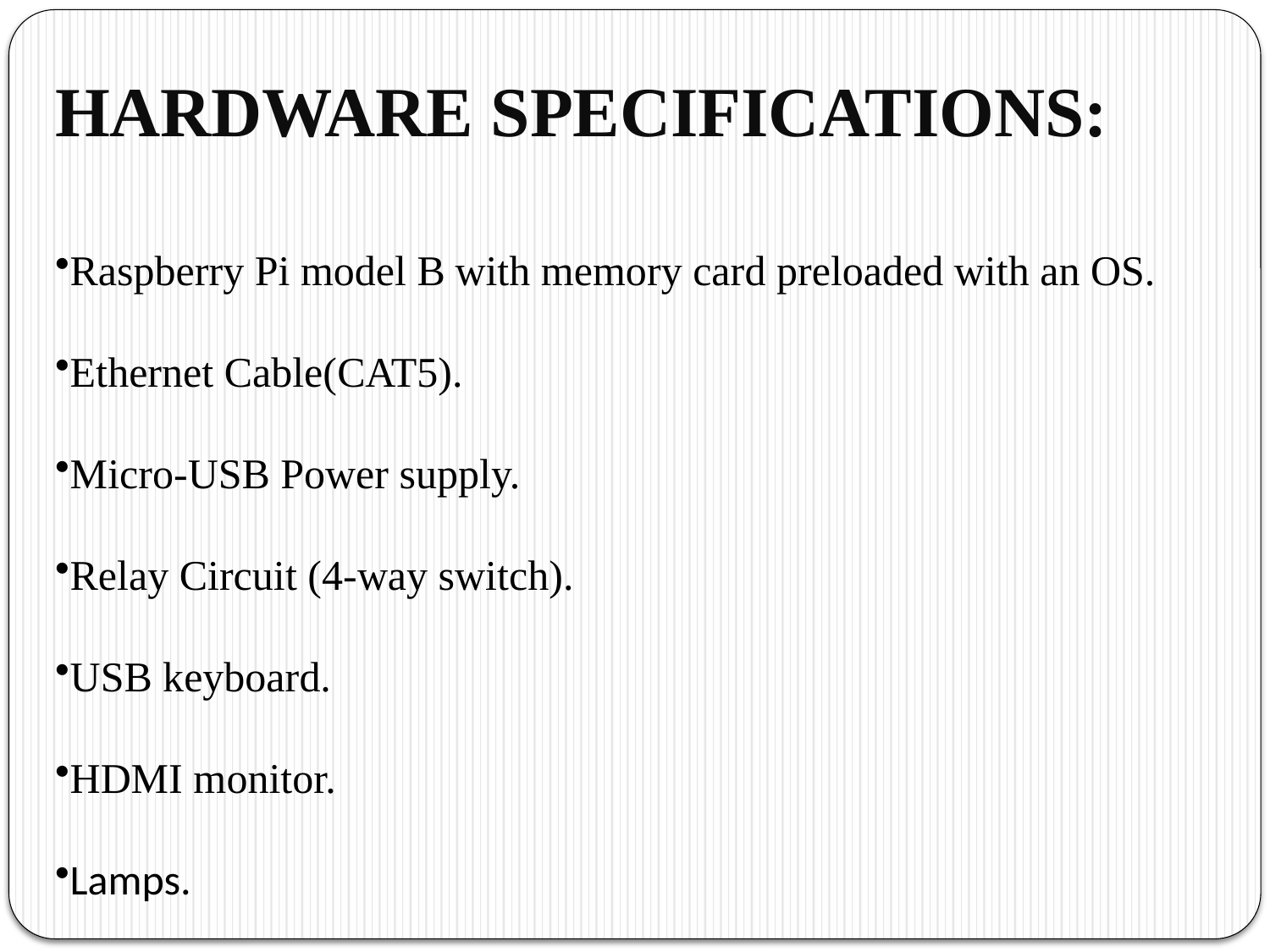

HARDWARE SPECIFICATIONS:

Raspberry Pi model B with memory card preloaded with an OS.

Ethernet Cable(CAT5).

Micro-USB Power supply.

Relay Circuit (4-way switch).

USB keyboard.

HDMI monitor.

Lamps.